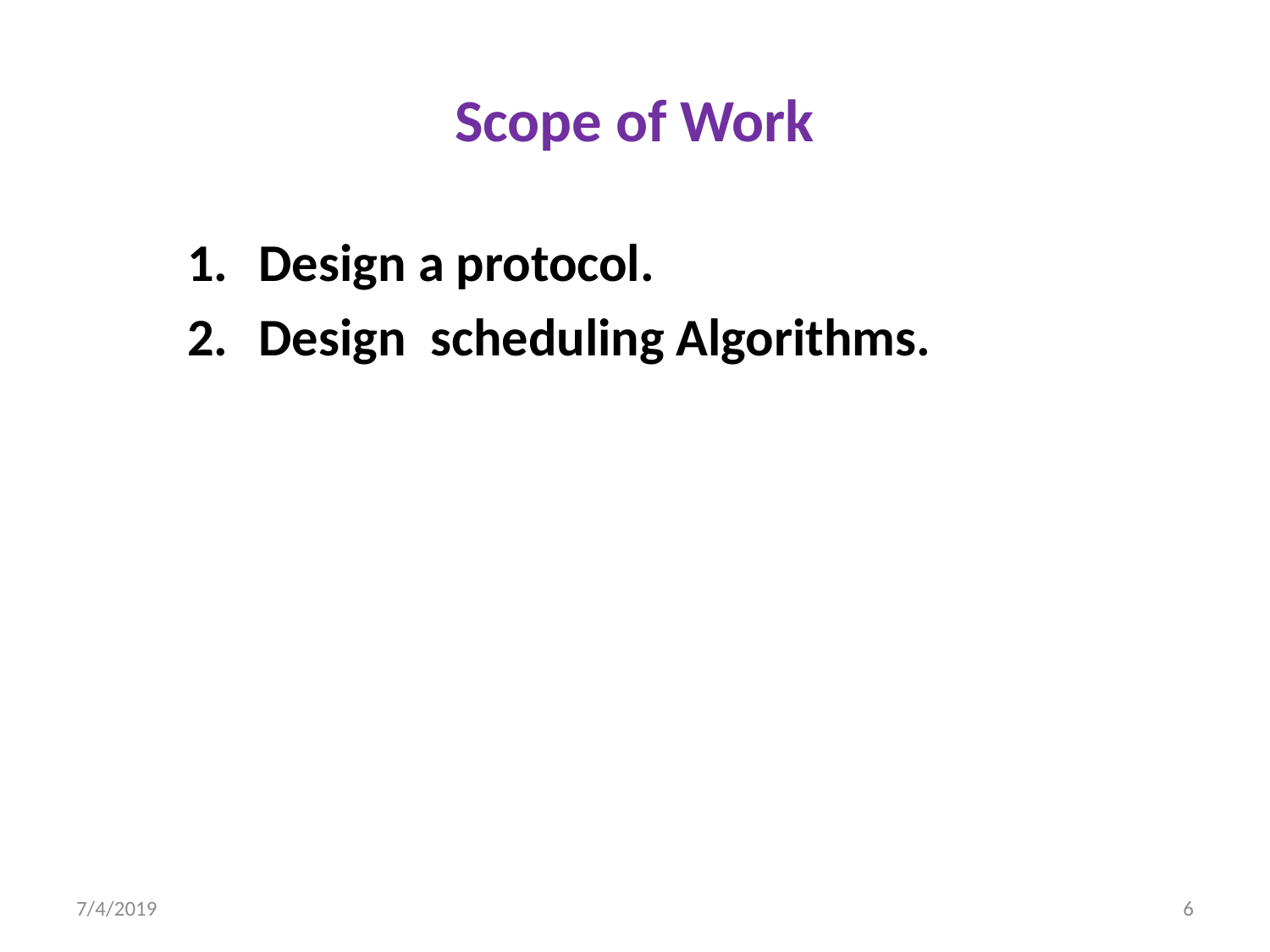

# Scope of Work
Design a protocol.
Design  scheduling Algorithms.

7/4/2019
6